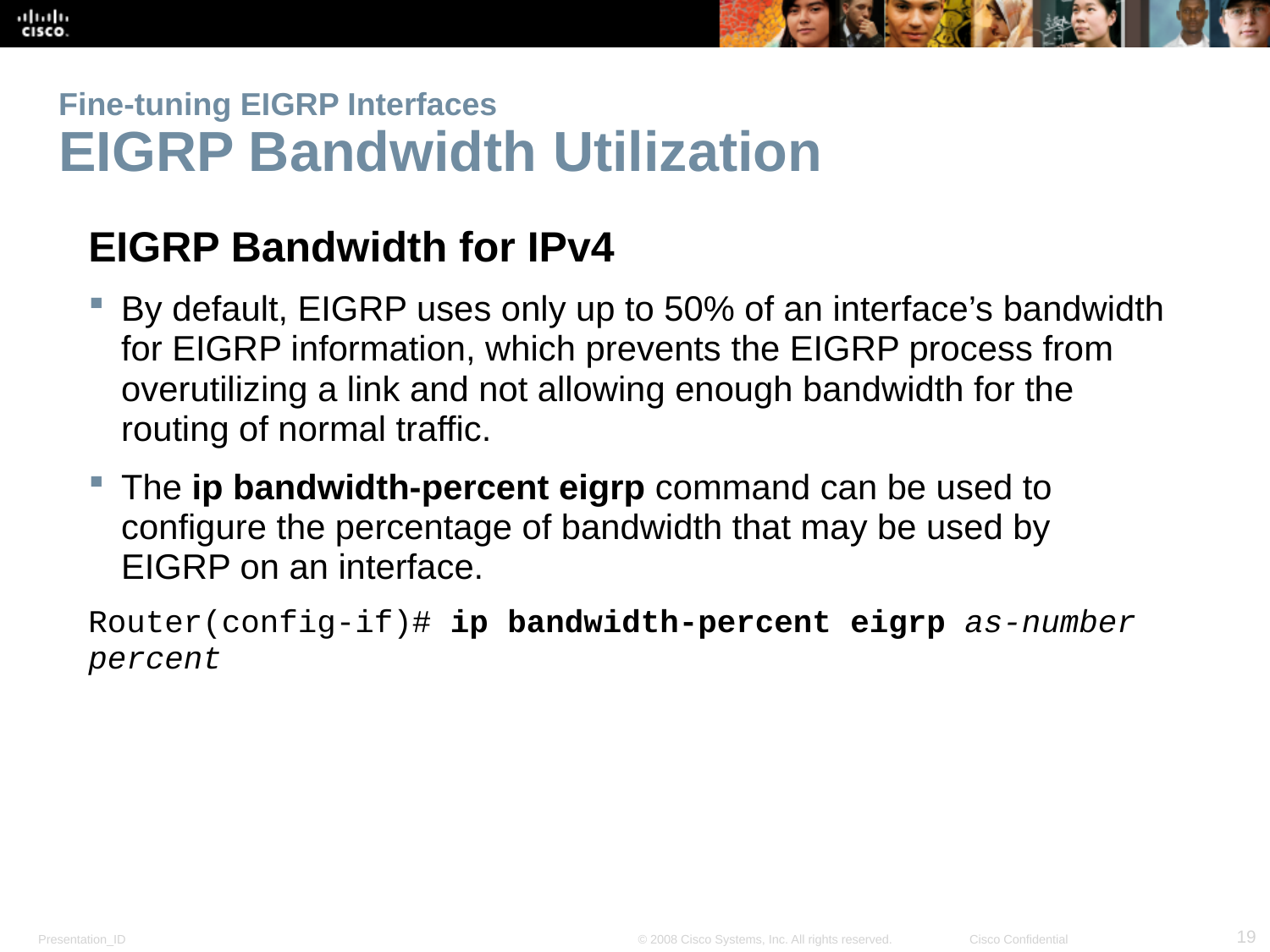

# Fine-tuning EIGRP Interfaces EIGRP Bandwidth Utilization
EIGRP Bandwidth for IPv4
By default, EIGRP uses only up to 50% of an interface’s bandwidth for EIGRP information, which prevents the EIGRP process from overutilizing a link and not allowing enough bandwidth for the routing of normal traffic.
The ip bandwidth-percent eigrp command can be used to configure the percentage of bandwidth that may be used by EIGRP on an interface.
Router(config-if)# ip bandwidth-percent eigrp as-number percent